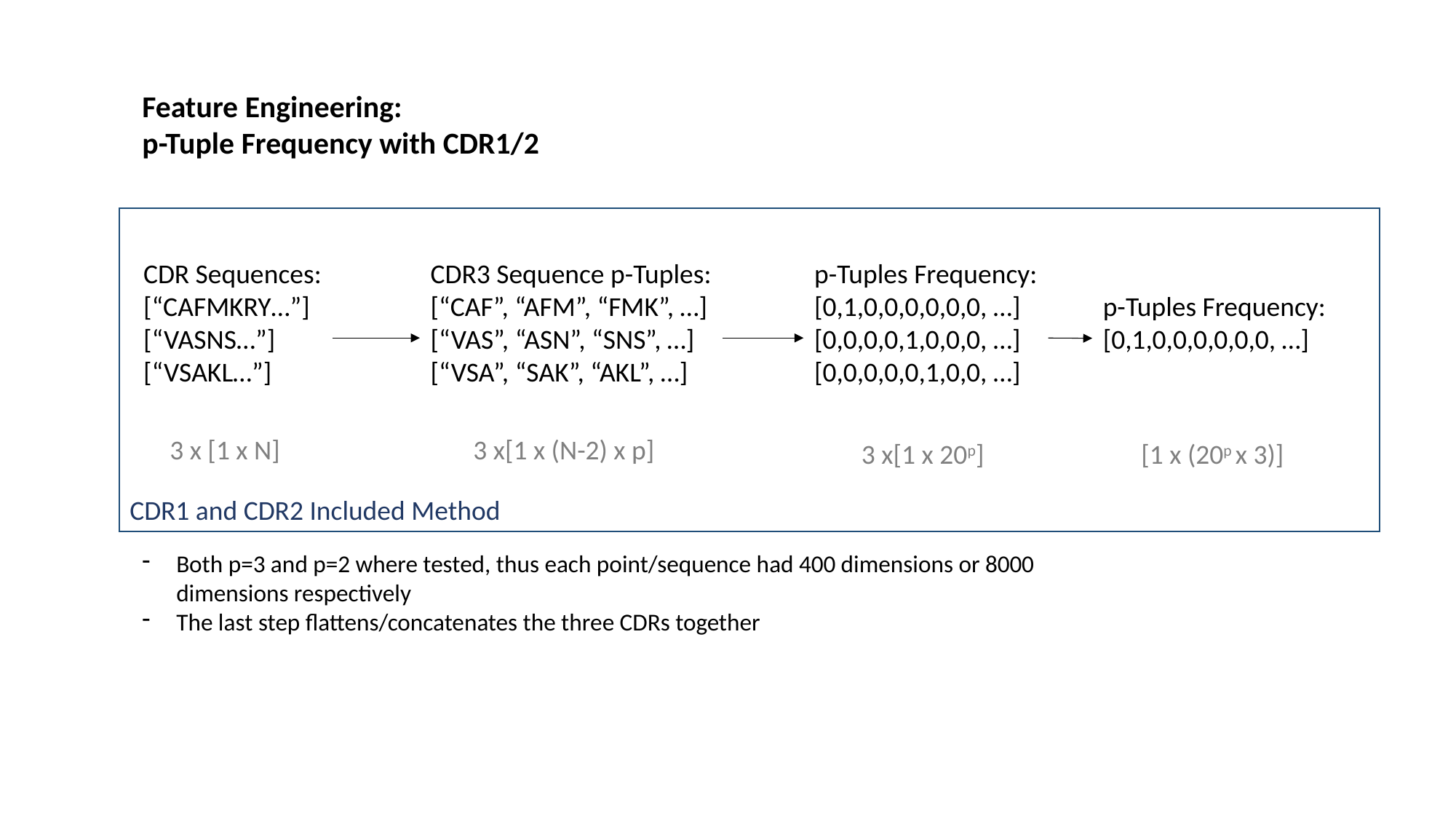

Feature Engineering:
p-Tuple Frequency with CDR1/2

CDR1 and CDR2 Included Method
p-Tuples Frequency:
[0,1,0,0,0,0,0,0, …]
[0,0,0,0,1,0,0,0, …]
[0,0,0,0,0,1,0,0, …]

CDR3 Sequence p-Tuples:
[“CAF”, “AFM”, “FMK”, …]
[“VAS”, “ASN”, “SNS”, …]
[“VSA”, “SAK”, “AKL”, …]

CDR Sequences:
[“CAFMKRY…”]
[“VASNS…”]
[“VSAKL…”]

p-Tuples Frequency:
[0,1,0,0,0,0,0,0, …]

3 x [1 x N]
3 x[1 x (N-2) x p]
3 x[1 x 20p]
[1 x (20p x 3)]
Both p=3 and p=2 where tested, thus each point/sequence had 400 dimensions or 8000 dimensions respectively
The last step flattens/concatenates the three CDRs together